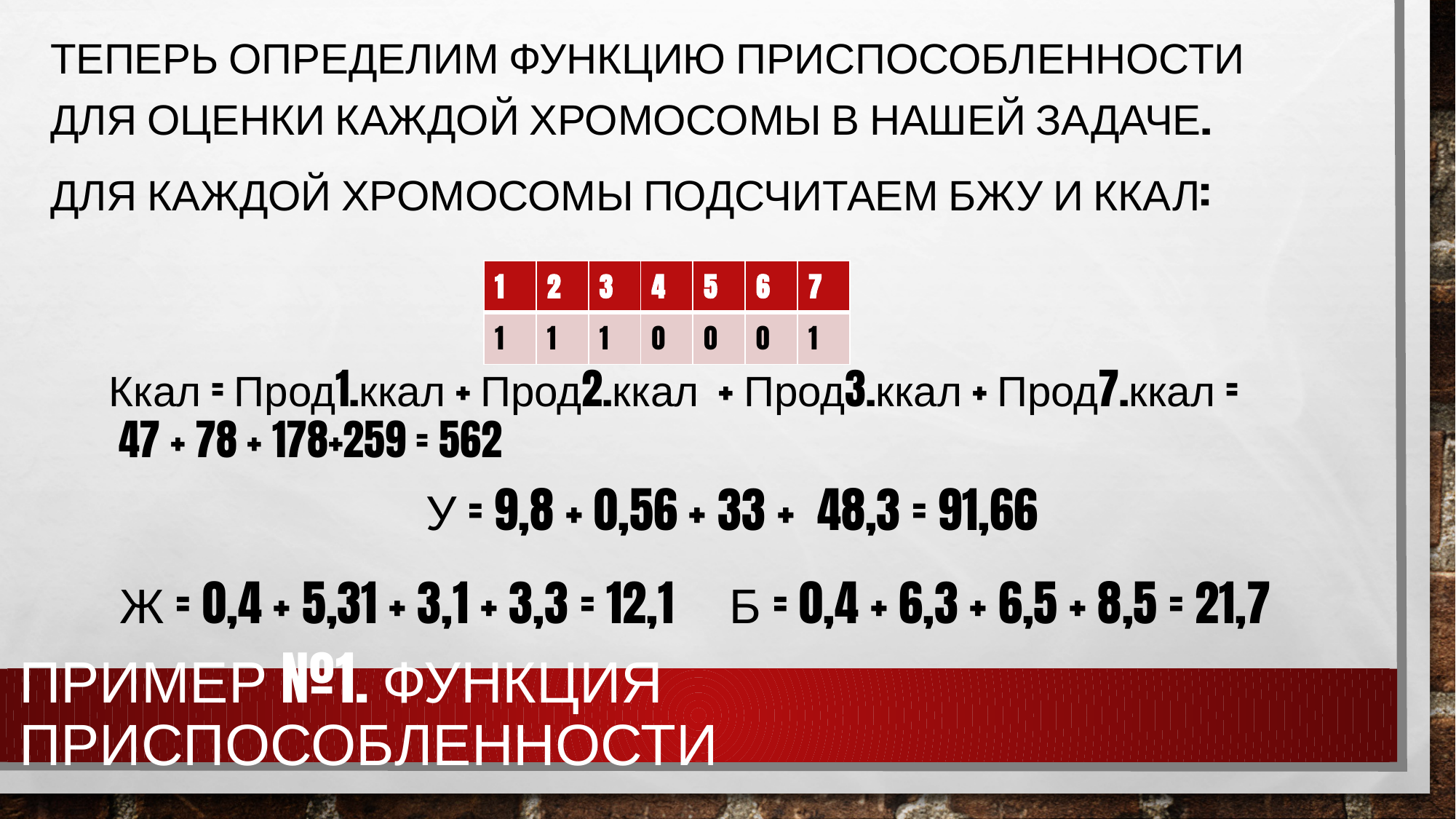

Теперь определим функцию приспособленности для оценки каждой хромосомы в нашей задаче.
Для каждой хромосомы подсчитаем БЖУ и Ккал:

| 1 | 2 | 3 | 4 | 5 | 6 | 7 |
| --- | --- | --- | --- | --- | --- | --- |
| 1 | 1 | 1 | 0 | 0 | 0 | 1 |
Ккал = Прод1.ккал + Прод2.ккал  + Прод3.ккал + Прод7.ккал =
 47 + 78 + 178+259 = 562
У = 9,8 + 0,56 + 33 +  48,3 = 91,66
Ж = 0,4 + 5,31 + 3,1 + 3,3 = 12,1
Б = 0,4 + 6,3 + 6,5 + 8,5 = 21,7
# Пример №1. Функция приспособленности